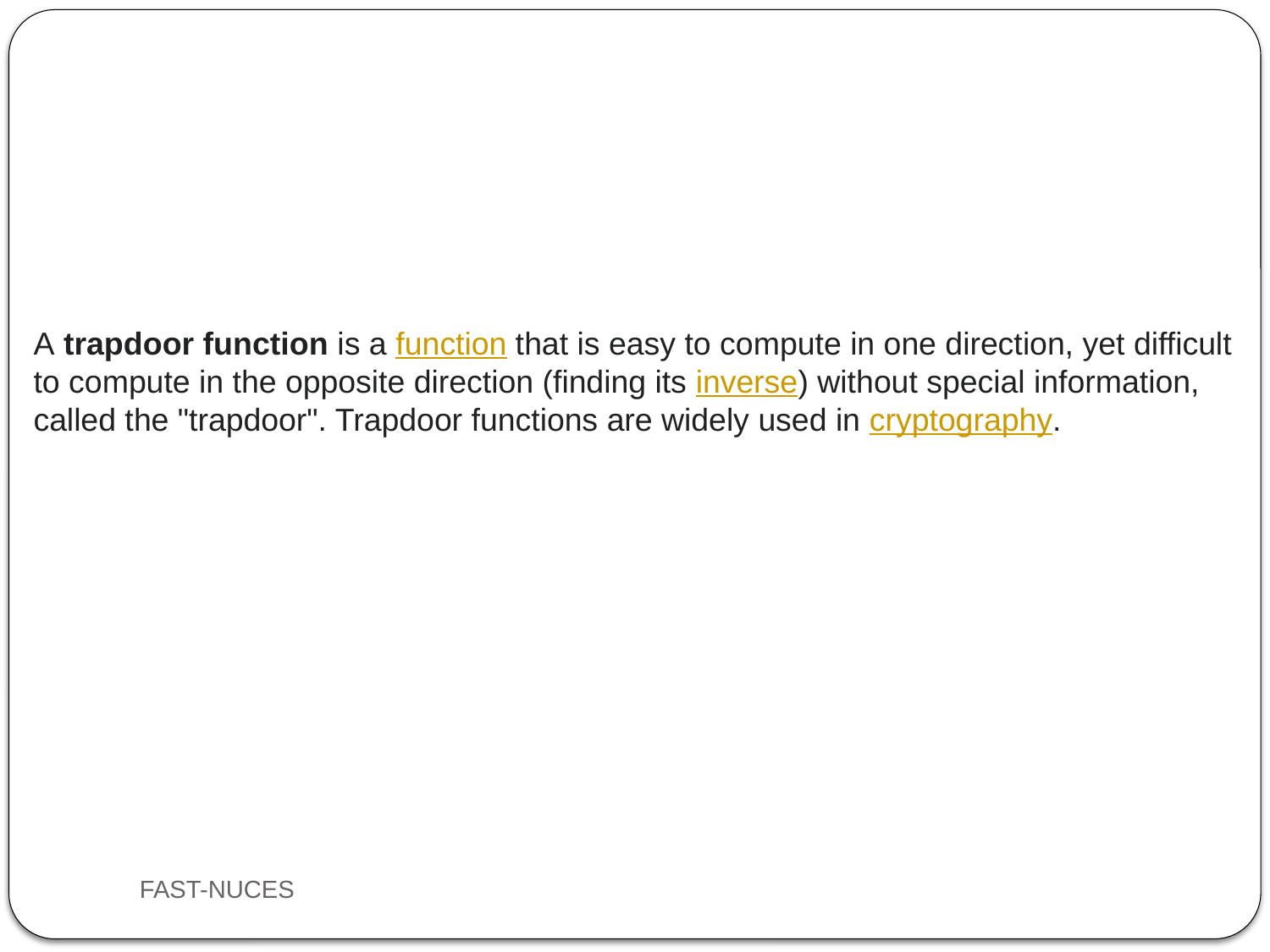

A trapdoor function is a function that is easy to compute in one direction, yet difficult to compute in the opposite direction (finding its inverse) without special information, called the "trapdoor". Trapdoor functions are widely used in cryptography.
FAST-NUCES